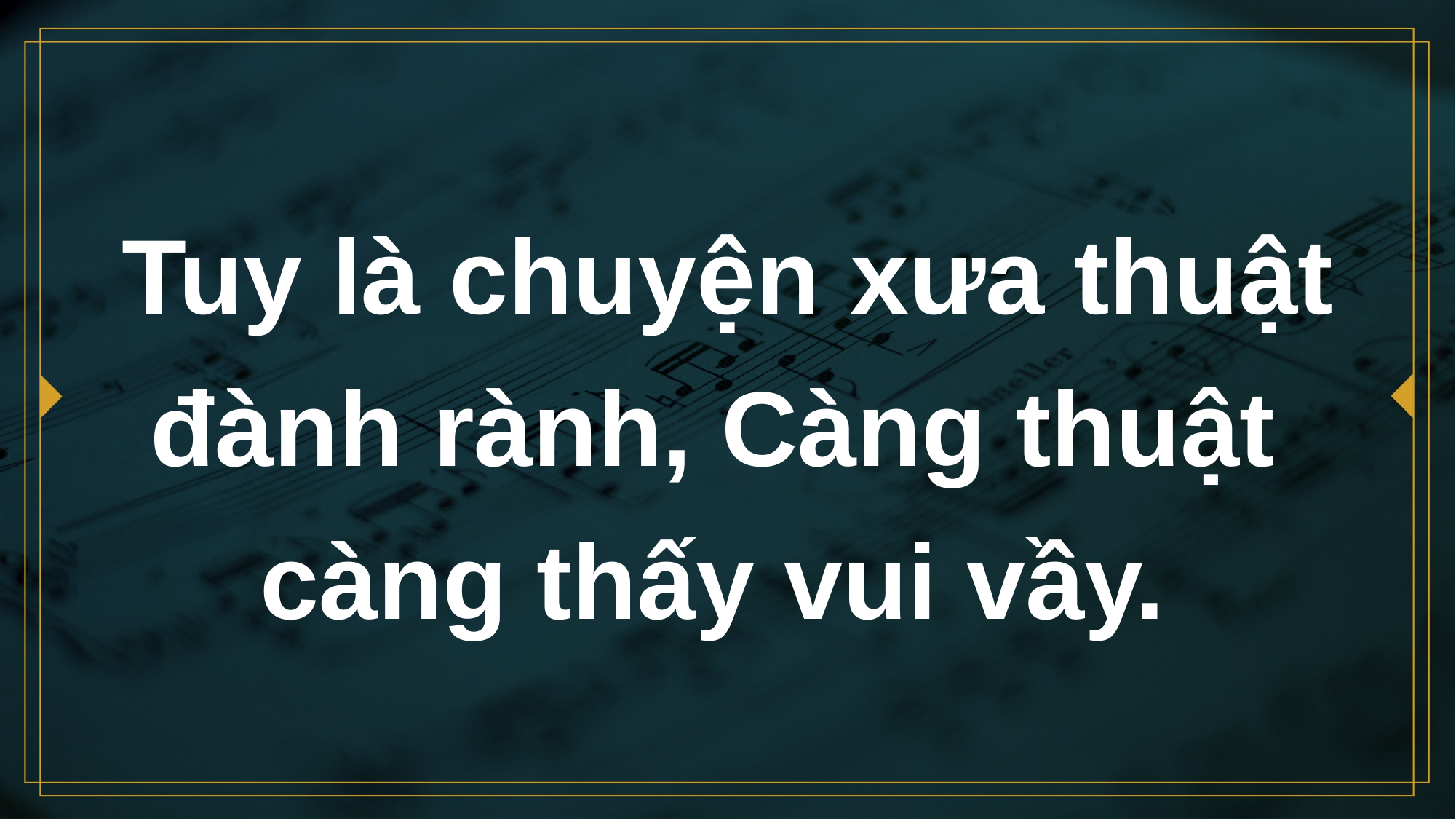

# Tuy là chuyện xưa thuật đành rành, Càng thuật càng thấy vui vầy.